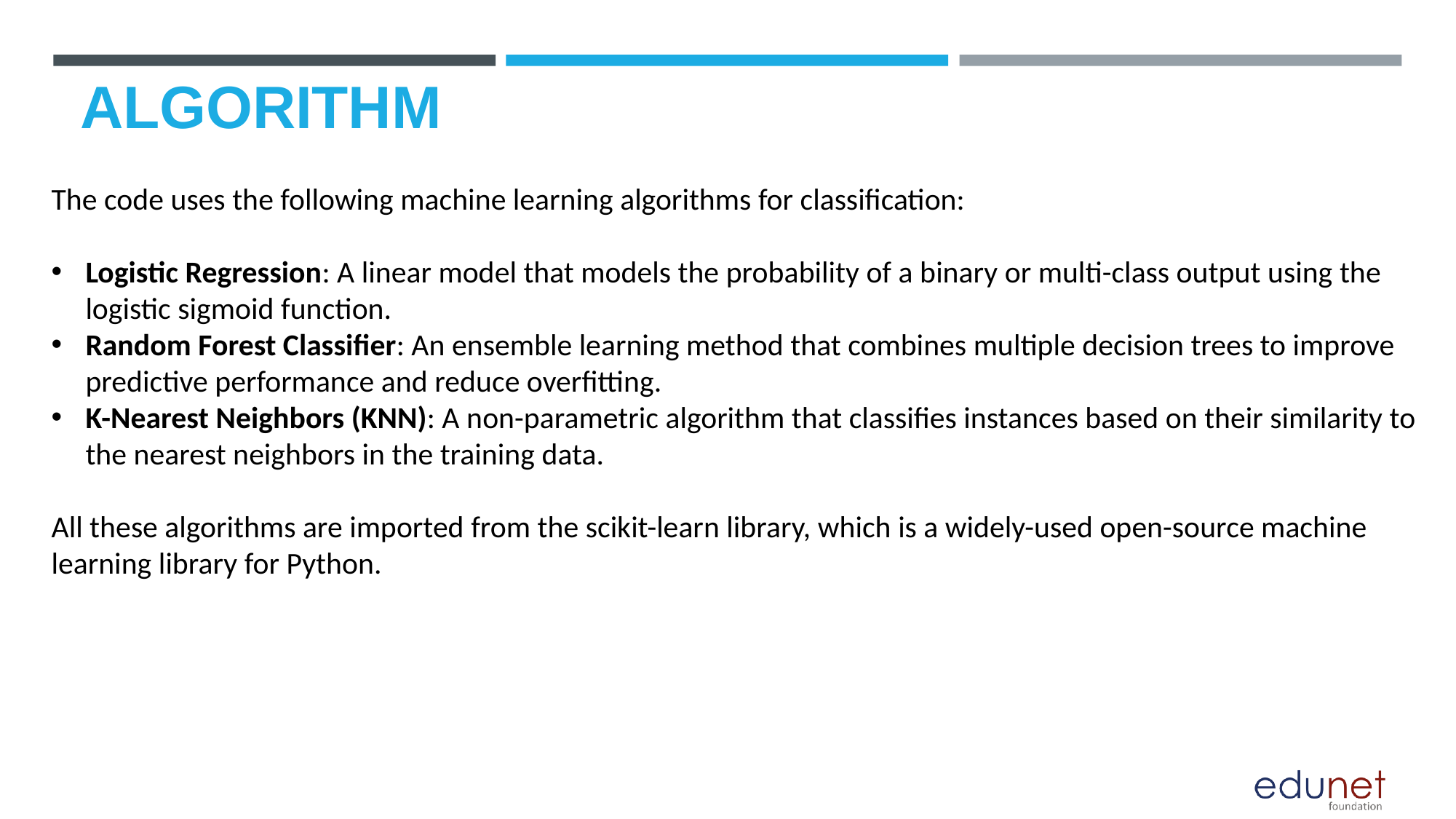

# ALGORITHM
The code uses the following machine learning algorithms for classification:

Logistic Regression: A linear model that models the probability of a binary or multi-class output using the logistic sigmoid function.
Random Forest Classifier: An ensemble learning method that combines multiple decision trees to improve predictive performance and reduce overfitting.
K-Nearest Neighbors (KNN): A non-parametric algorithm that classifies instances based on their similarity to the nearest neighbors in the training data.

All these algorithms are imported from the scikit-learn library, which is a widely-used open-source machine learning library for Python.